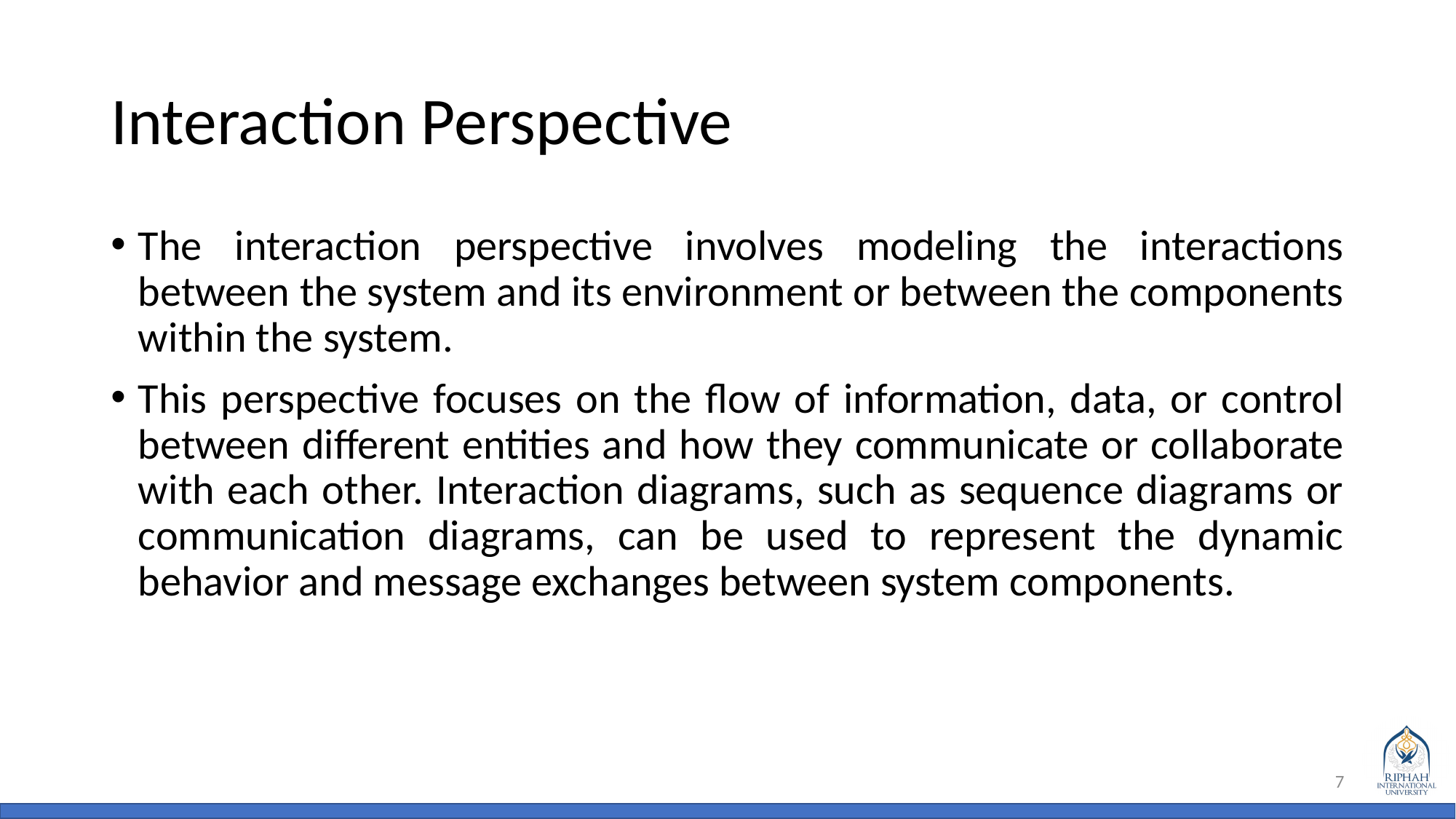

# Interaction Perspective
The interaction perspective involves modeling the interactions between the system and its environment or between the components within the system.
This perspective focuses on the flow of information, data, or control between different entities and how they communicate or collaborate with each other. Interaction diagrams, such as sequence diagrams or communication diagrams, can be used to represent the dynamic behavior and message exchanges between system components.
7